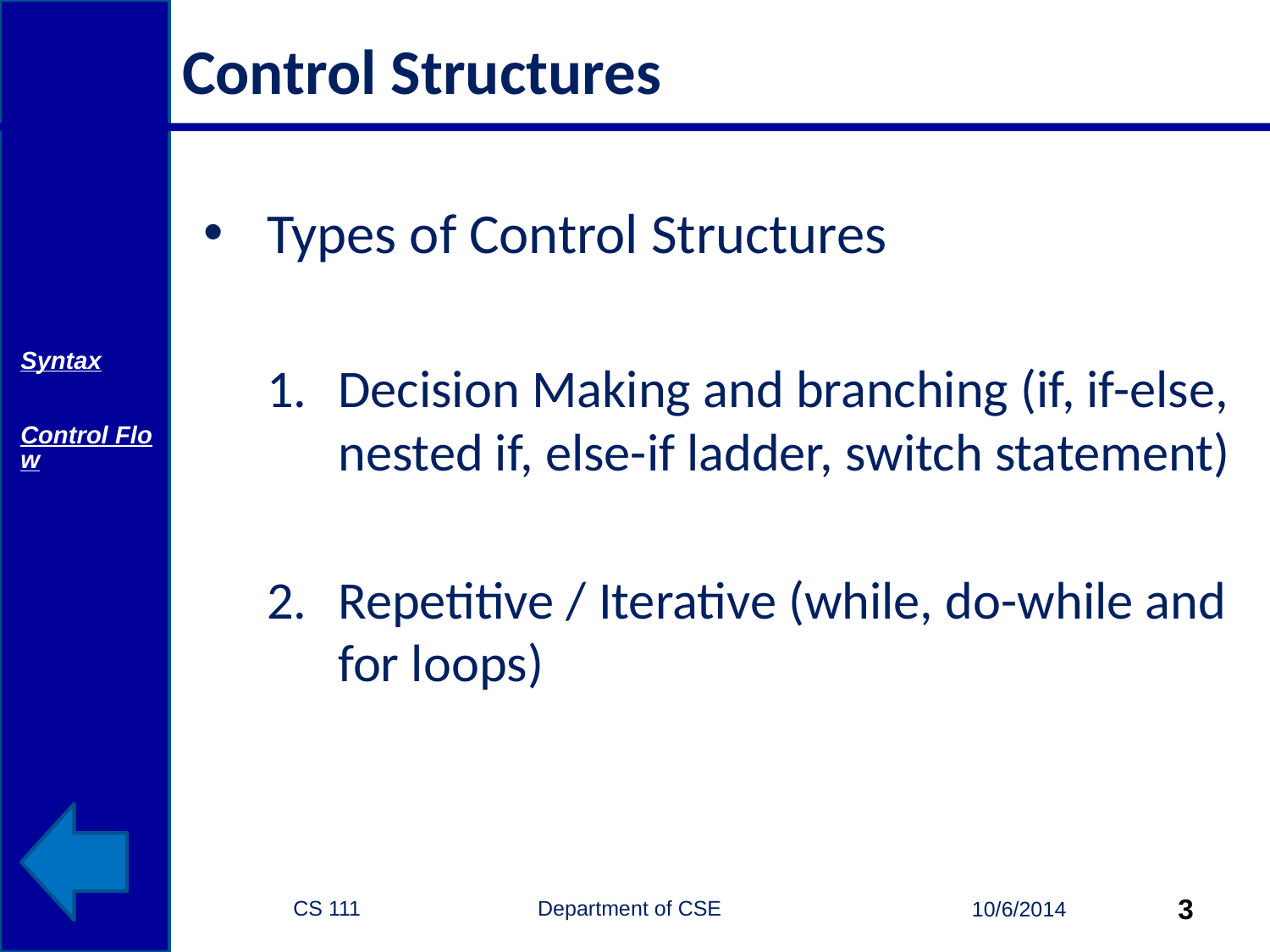

Control Structures
Types of Control Structures

Decision Making and branching (if, if-else, nested if, else-if ladder, switch statement)

Repetitive / Iterative (while, do-while and for loops)

Syntax

Control Flow

CS 111                              Department of CSE
3
10/6/2014